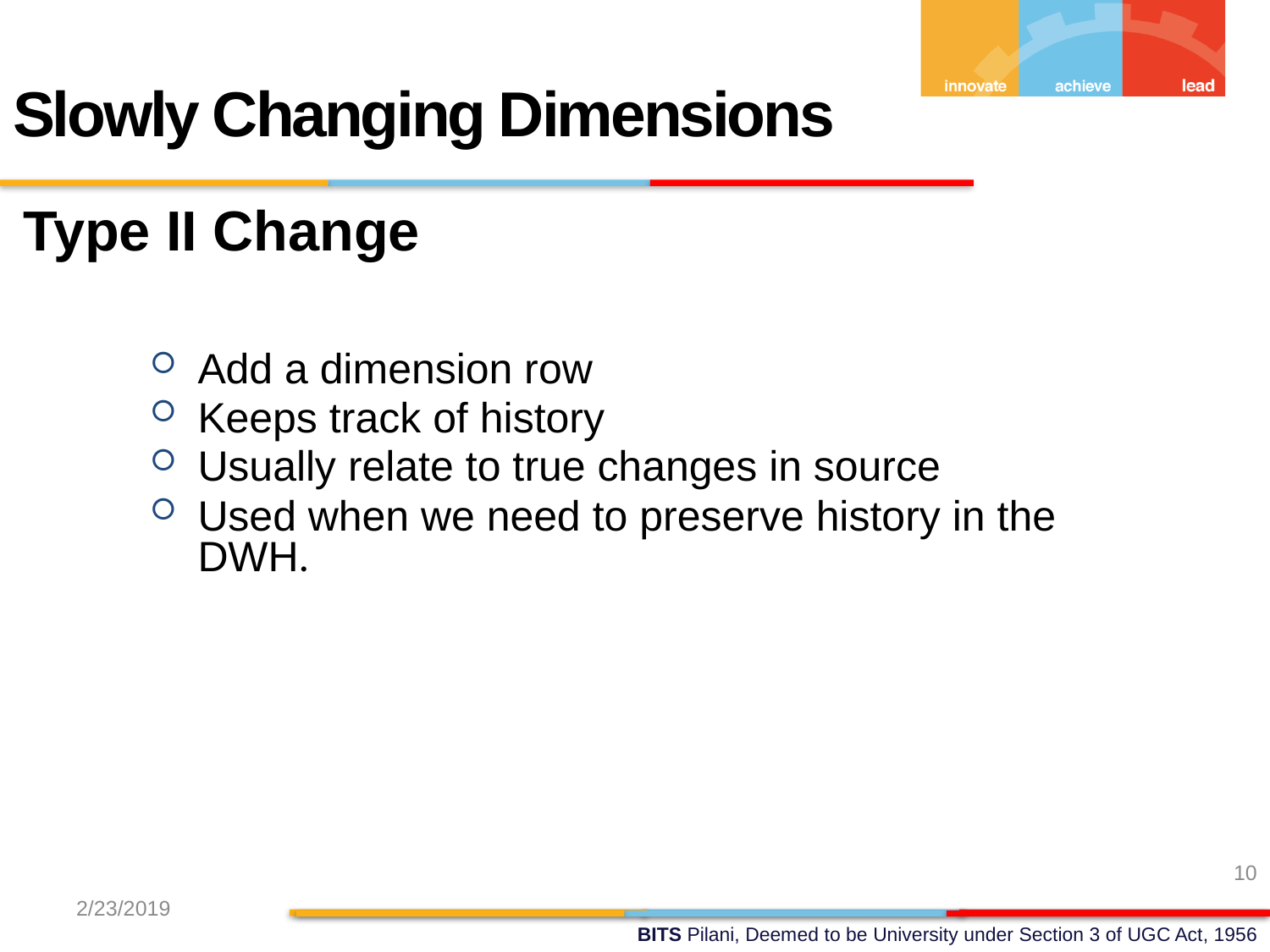

Slowly Changing Dimensions
Type II Change

Add a dimension row
Keeps track of history
Usually relate to true changes in source
Used when we need to preserve history in the DWH.

10
2/23/2019